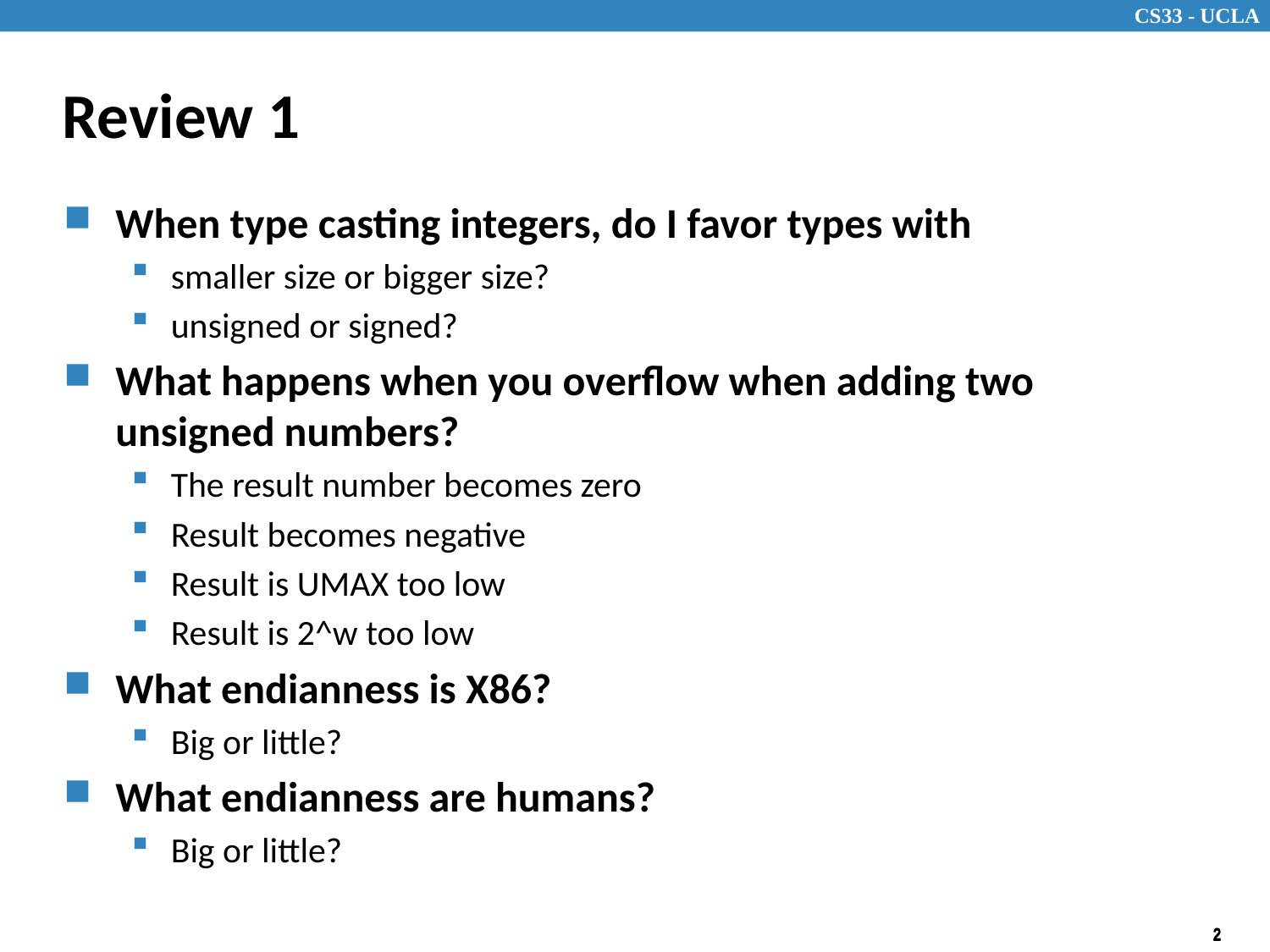

# Review 1
When type casting integers, do I favor types with
smaller size or bigger size?
unsigned or signed?
What happens when you overflow when adding two unsigned numbers?
The result number becomes zero
Result becomes negative
Result is UMAX too low
Result is 2^w too low
What endianness is X86?
Big or little?
What endianness are humans?
Big or little?